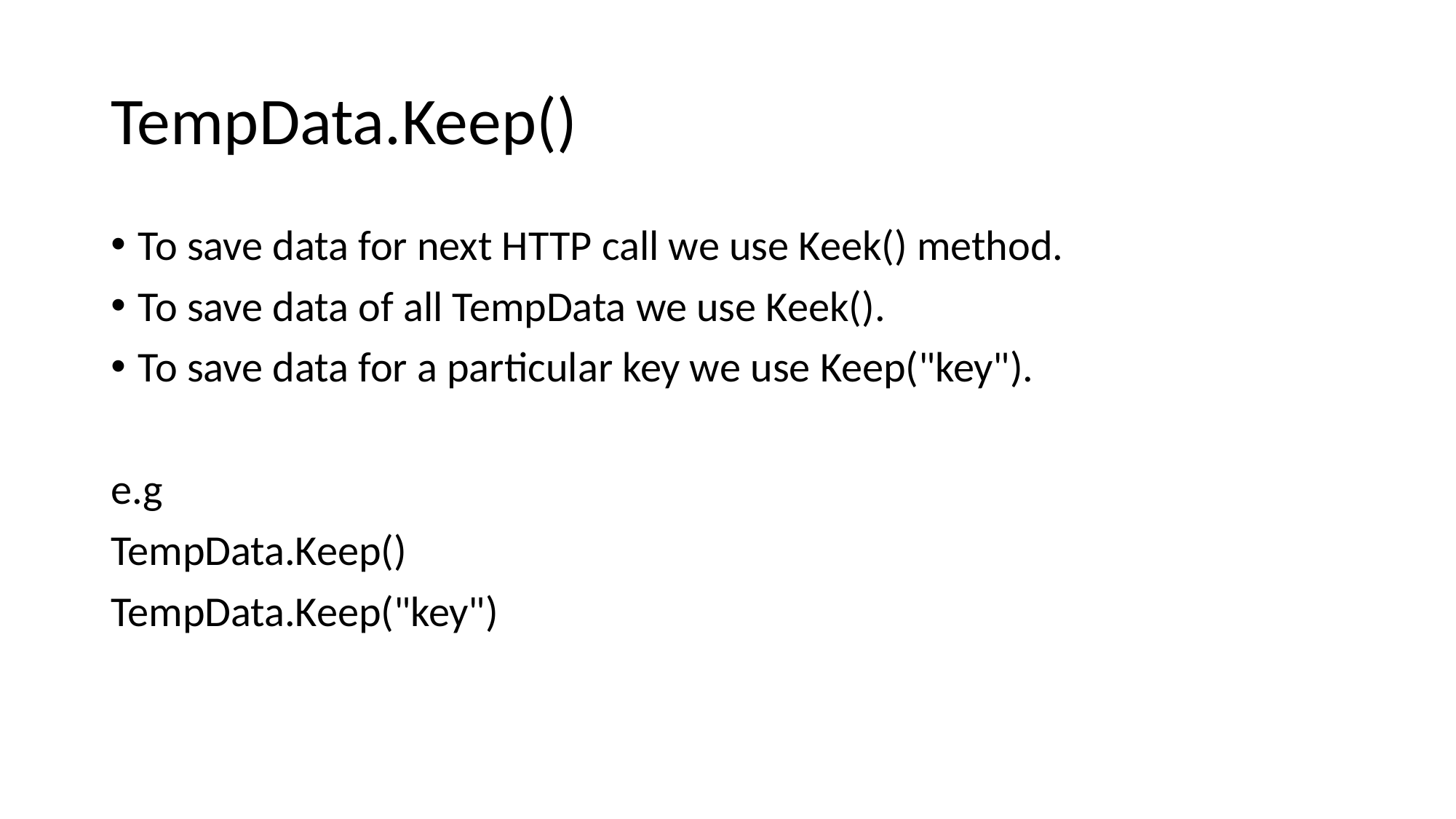

# TempData.Keep()
To save data for next HTTP call we use Keek() method.
To save data of all TempData we use Keek().
To save data for a particular key we use Keep("key").

e.g
TempData.Keep()
TempData.Keep("key")